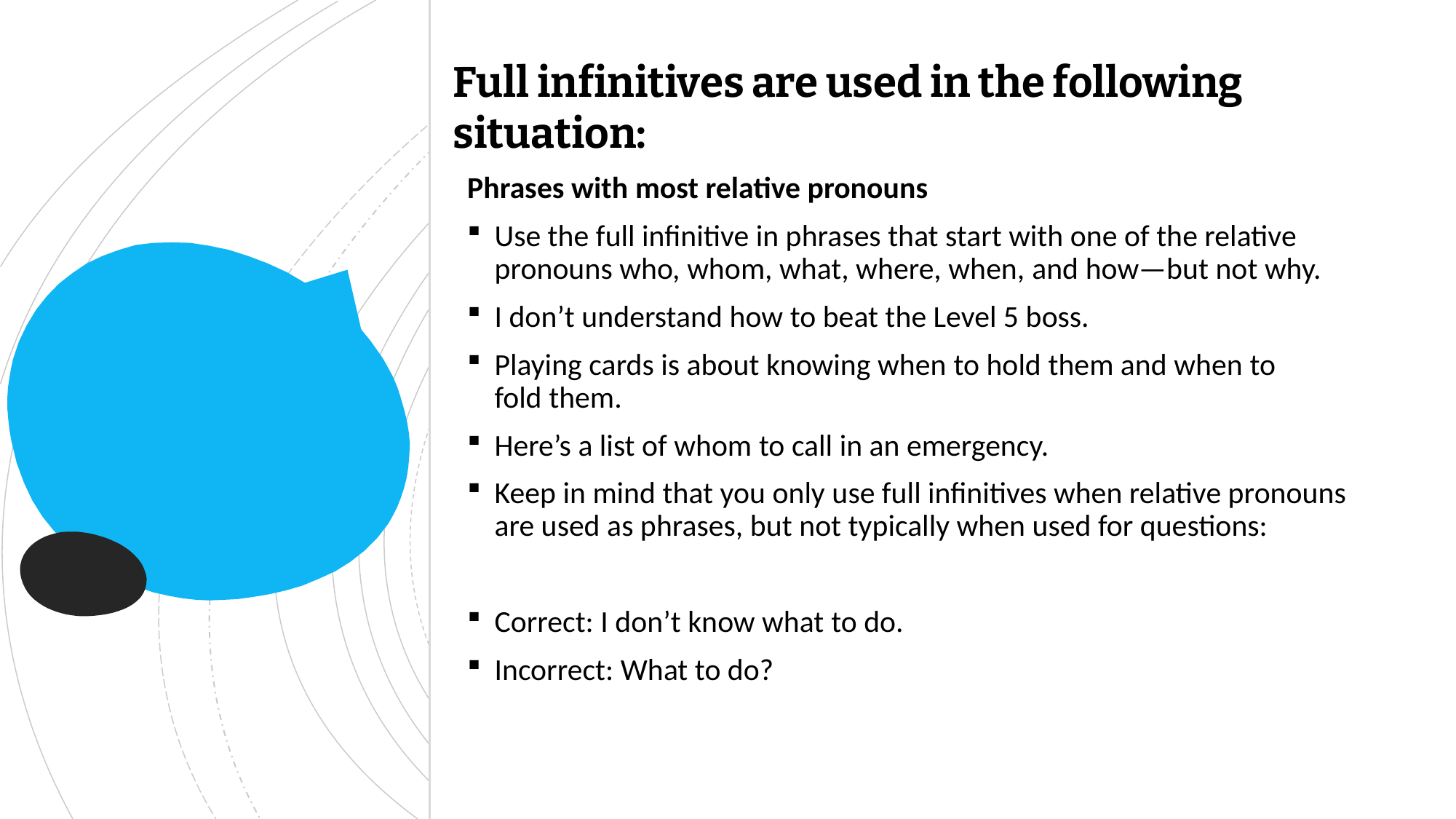

Full infinitives are used in the following situation:
Phrases with most relative pronouns
Use the full infinitive in phrases that start with one of the relative pronouns who, whom, what, where, when, and how—but not why.
I don’t understand how to beat the Level 5 boss.
Playing cards is about knowing when to hold them and when to fold them.
Here’s a list of whom to call in an emergency.
Keep in mind that you only use full infinitives when relative pronouns are used as phrases, but not typically when used for questions:

Correct: I don’t know what to do.
Incorrect: What to do?